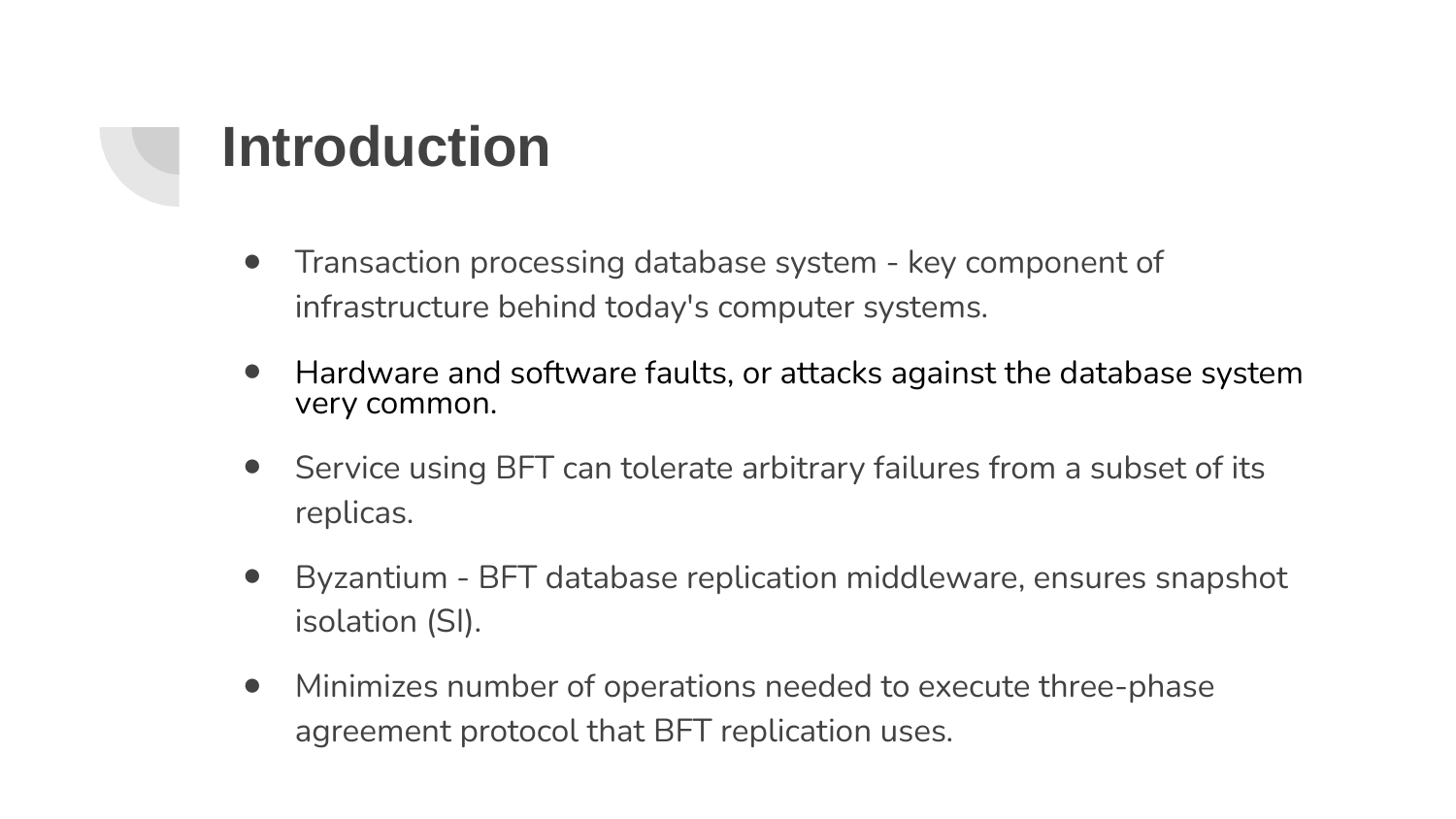

# Introduction
Transaction processing database system - key component of infrastructure behind today's computer systems.
Hardware and software faults, or attacks against the database system very common.
Service using BFT can tolerate arbitrary failures from a subset of its replicas.
Byzantium - BFT database replication middleware, ensures snapshot isolation (SI).
Minimizes number of operations needed to execute three-phase agreement protocol that BFT replication uses.